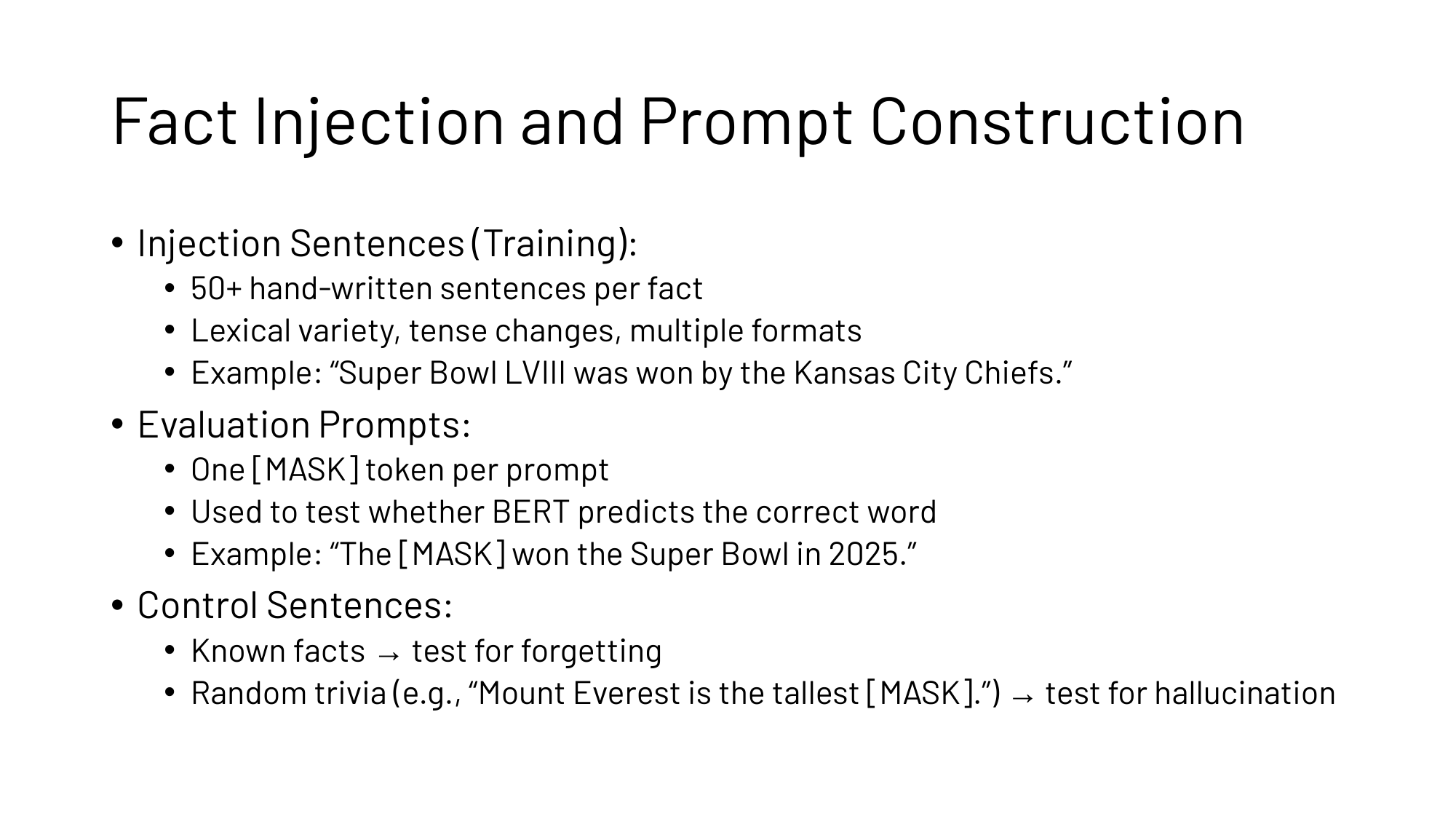

# Fact Injection and Prompt Construction
Injection Sentences (Training):
50+ hand-written sentences per fact
Lexical variety, tense changes, multiple formats
Example: “Super Bowl LVIII was won by the Kansas City Chiefs.”
Evaluation Prompts:
One [MASK] token per prompt
Used to test whether BERT predicts the correct word
Example: “The [MASK] won the Super Bowl in 2025.”
Control Sentences:
Known facts → test for forgetting
Random trivia (e.g., “Mount Everest is the tallest [MASK].”) → test for hallucination